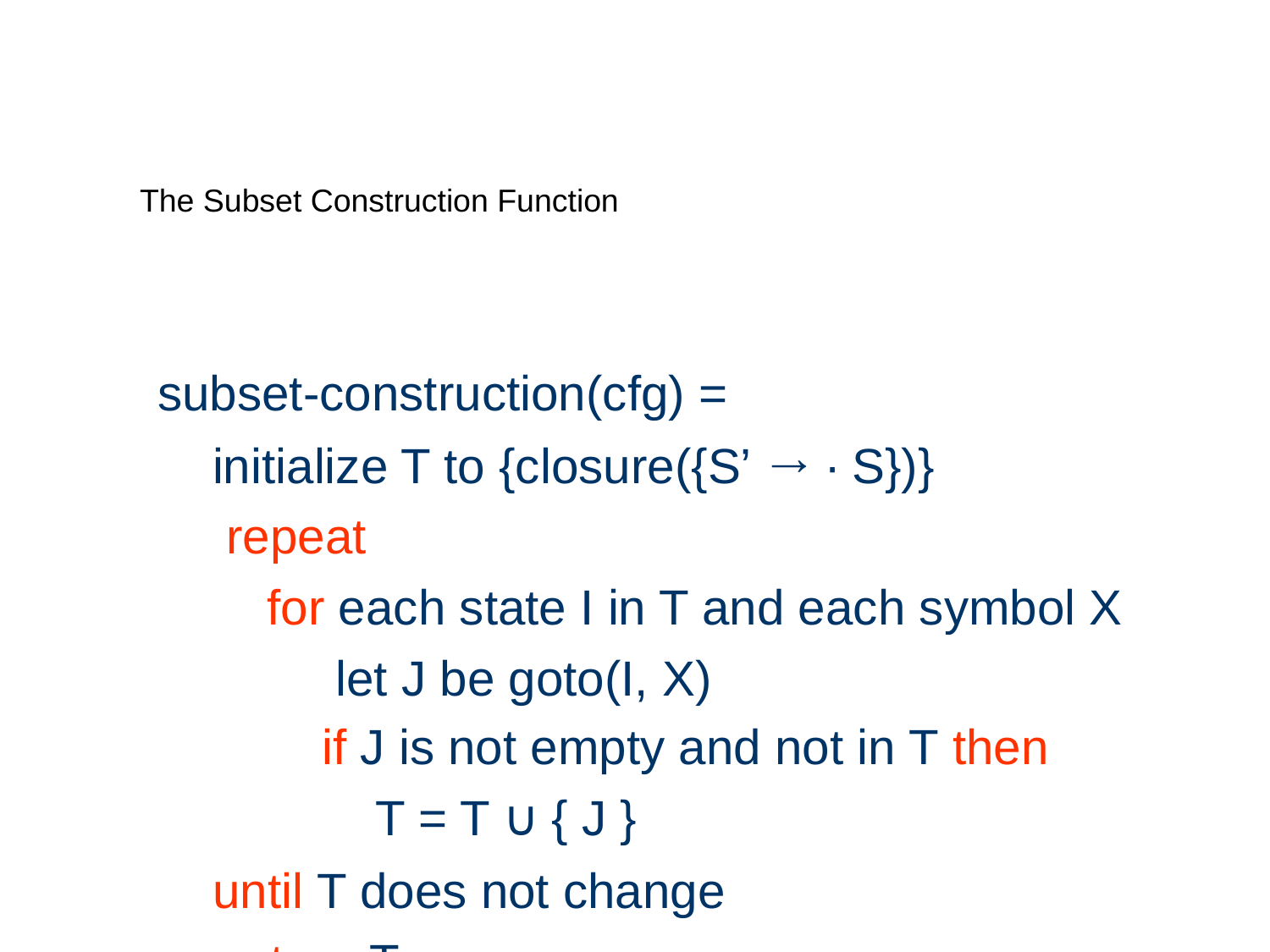

# The Subset Construction Function
subset-construction(cfg) =
initialize T to {closure({S’ → ∙ S})}  repeat
for each state I in T and each symbol X  let J be goto(I, X)
if J is not empty and not in T then
T = T ∪ { J }
until T does not change  return T